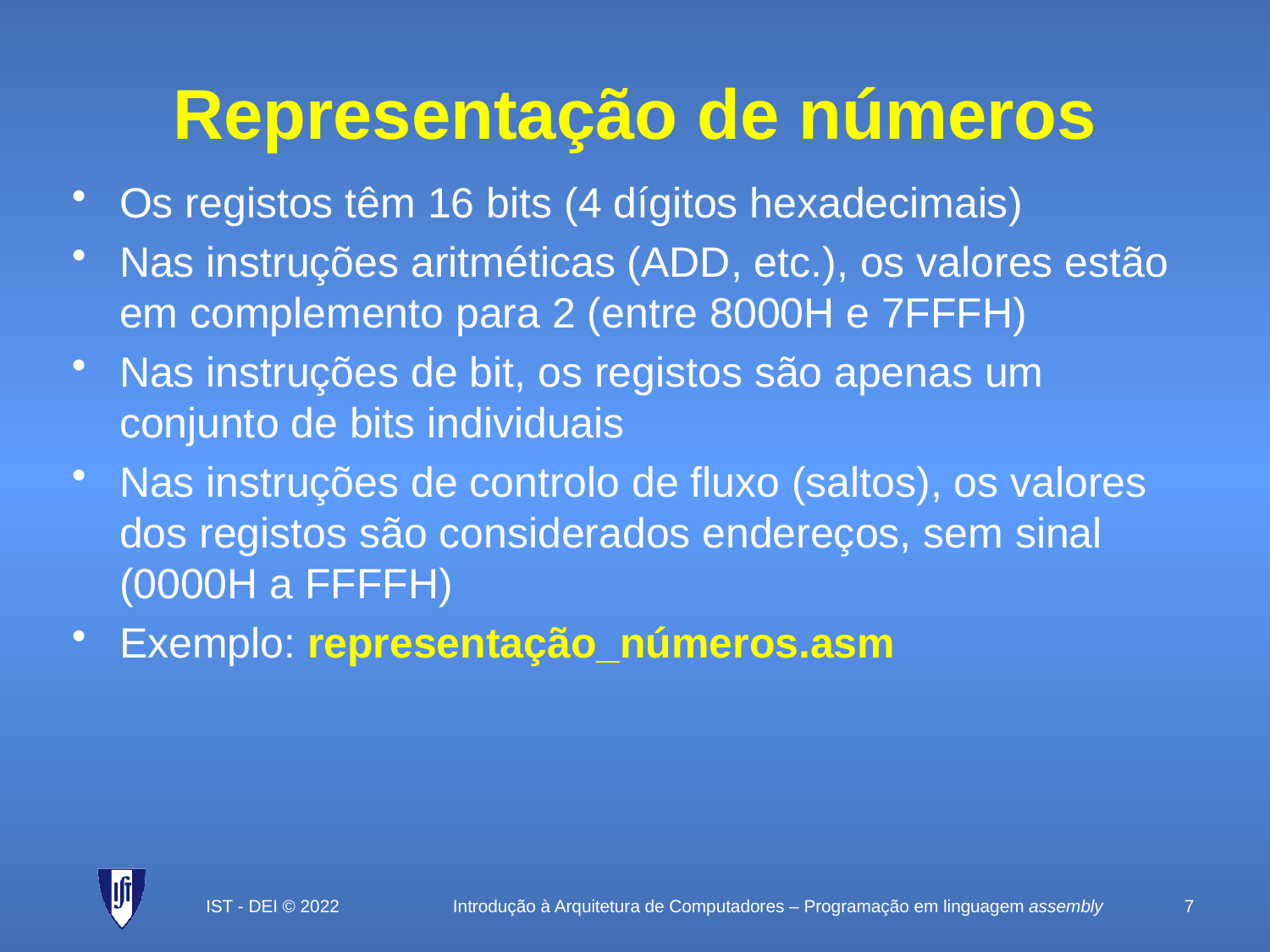

# Representação de números
Os registos têm 16 bits (4 dígitos hexadecimais)
Nas instruções aritméticas (ADD, etc.), os valores estão em complemento para 2 (entre 8000H e 7FFFH)
Nas instruções de bit, os registos são apenas um conjunto de bits individuais
Nas instruções de controlo de fluxo (saltos), os valores dos registos são considerados endereços, sem sinal (0000H a FFFFH)
Exemplo: representação_números.asm
IST - DEI © 2022